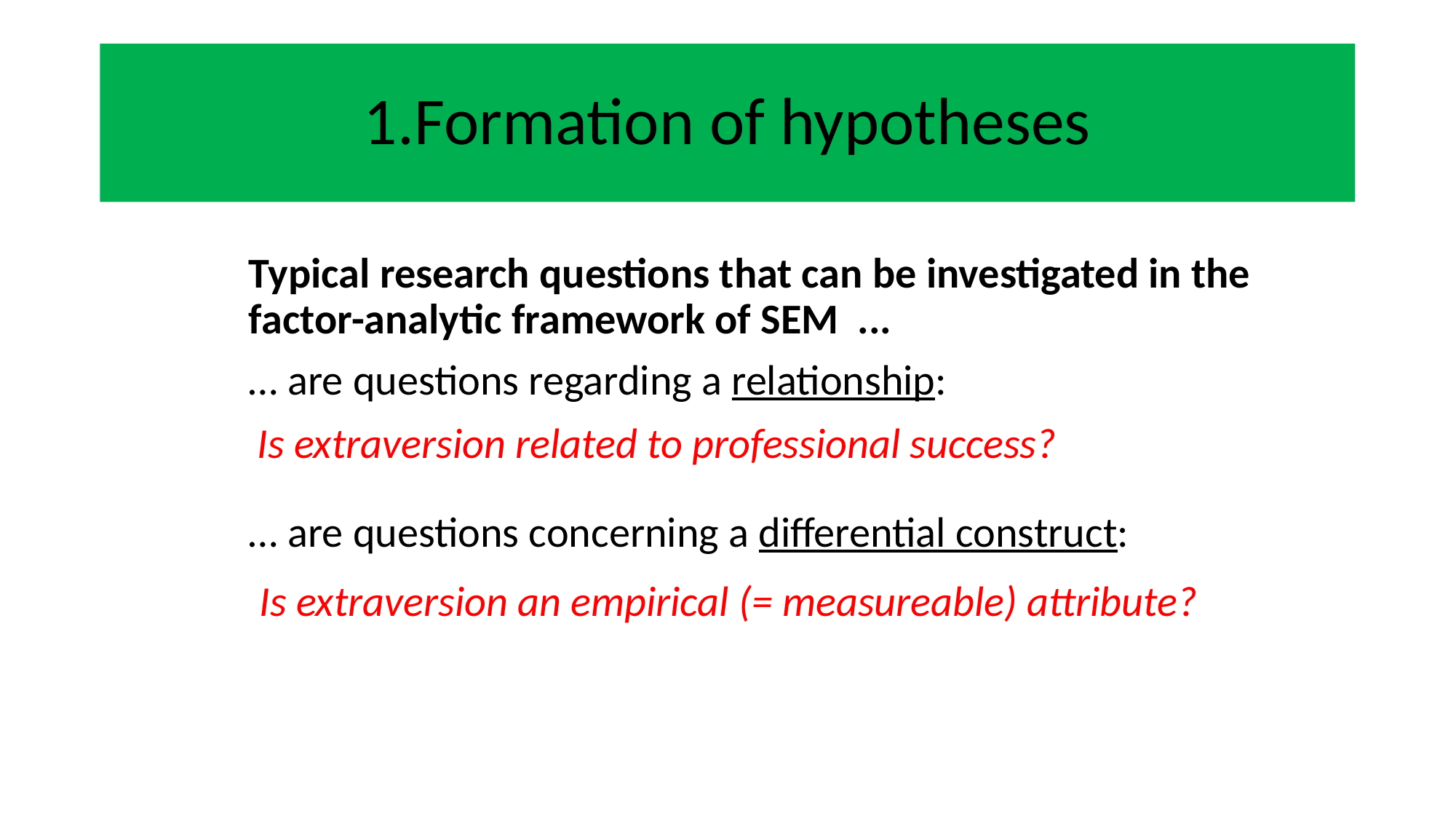

# 1.Formation of hypotheses
Typical research questions that can be investigated in the factor-analytic framework of SEM  ...
… are questions regarding a relationship:

… are questions concerning a differential construct:
Is extraversion related to professional success?
Is extraversion an empirical (= measureable) attribute?